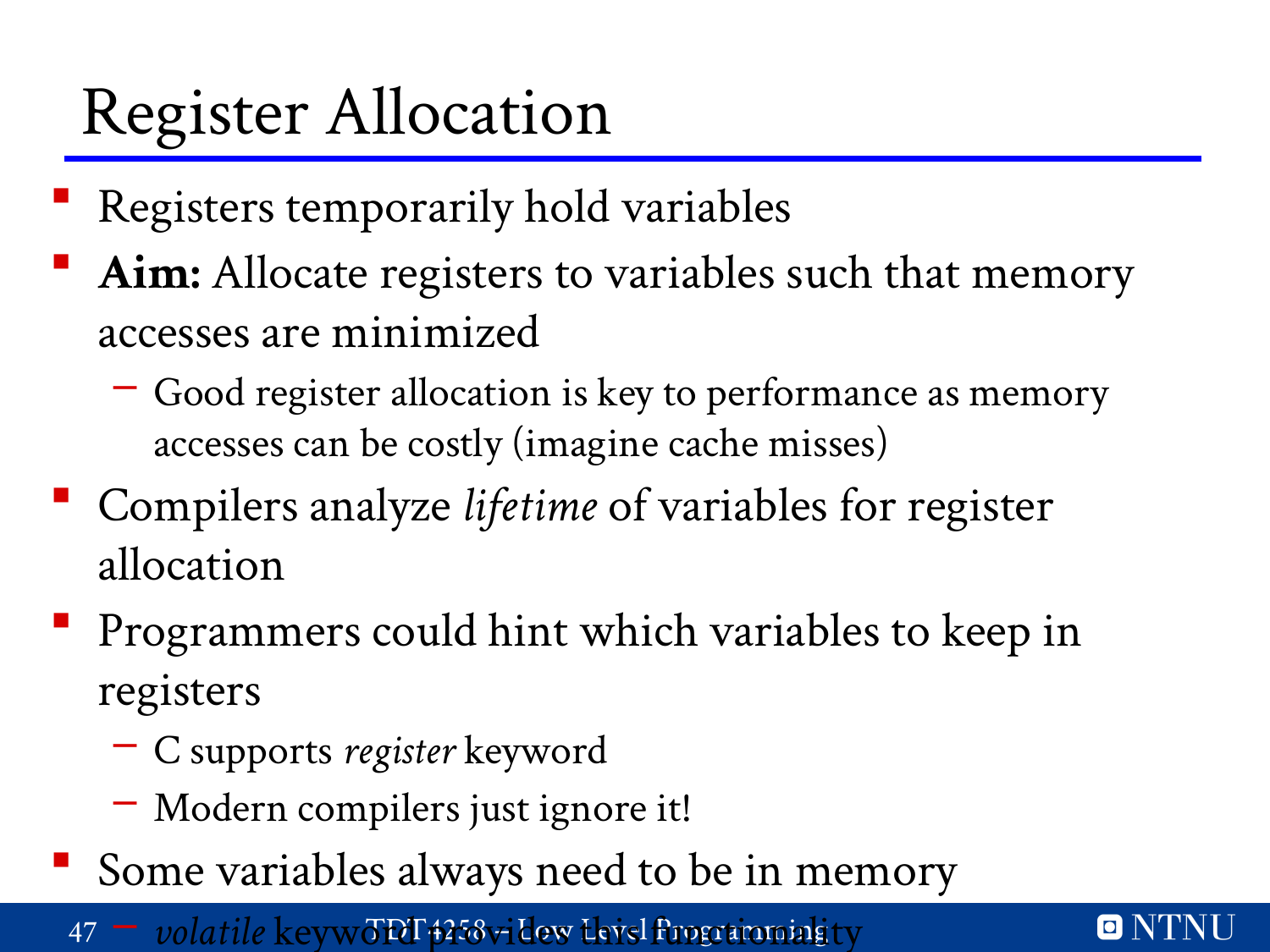

Register Allocation
Registers temporarily hold variables
Aim: Allocate registers to variables such that memory accesses are minimized
Good register allocation is key to performance as memory accesses can be costly (imagine cache misses)
Compilers analyze lifetime of variables for register allocation
Programmers could hint which variables to keep in registers
C supports register keyword
Modern compilers just ignore it!
Some variables always need to be in memory
volatile keyword provides this functionality
Still brought to a register for using the value